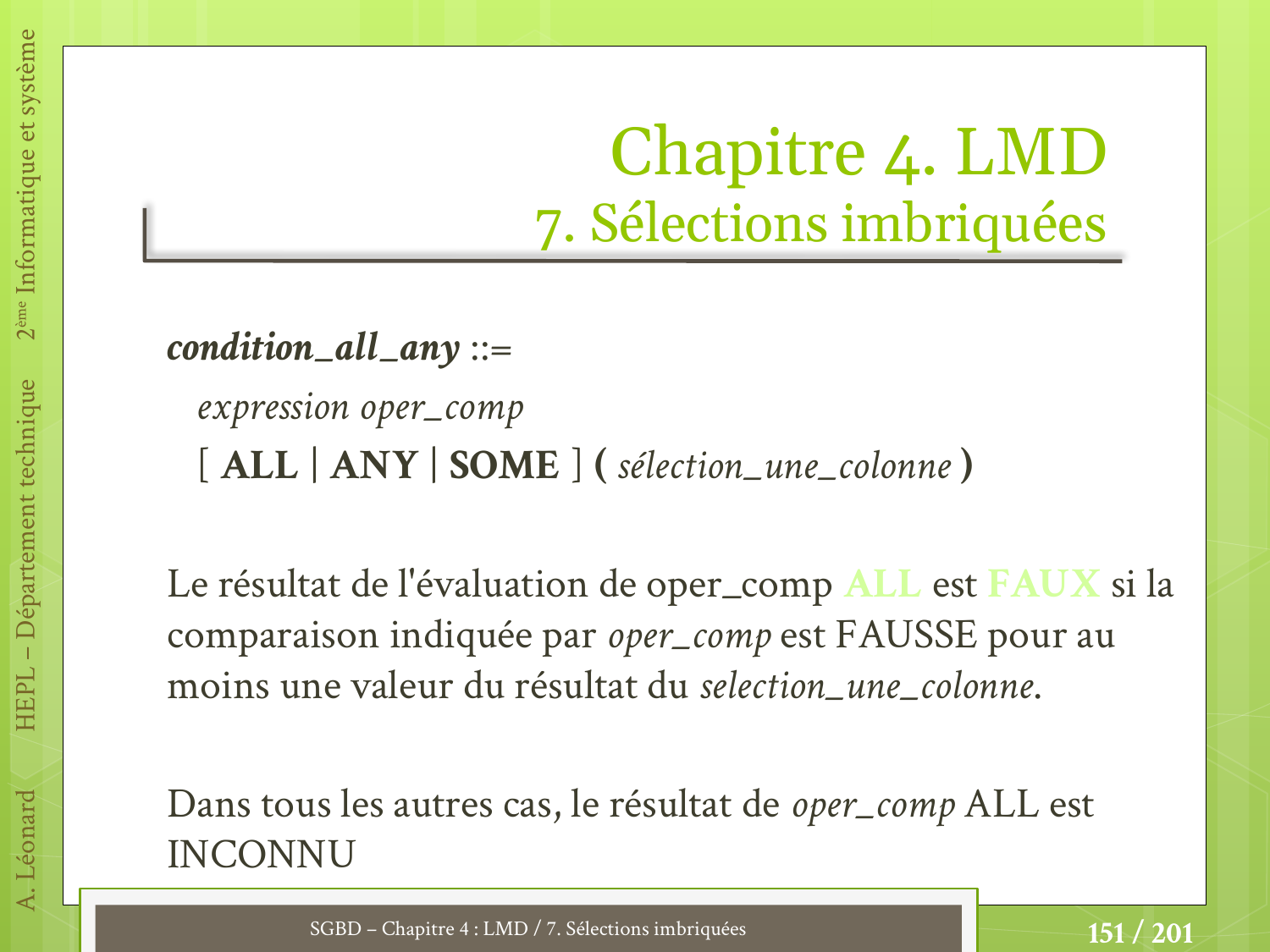

# Chapitre 4. LMD 7. Sélections imbriquées
condition_all_any ::=
   expression oper_comp
   [ ALL | ANY | SOME ] ( sélection_une_colonne )

Le résultat de l'évaluation de oper_comp ALL est FAUX si la comparaison indiquée par oper_comp est FAUSSE pour au moins une valeur du résultat du selection_une_colonne.

Dans tous les autres cas, le résultat de oper_comp ALL est INCONNU
SGBD – Chapitre 4 : LMD / 7. Sélections imbriquées